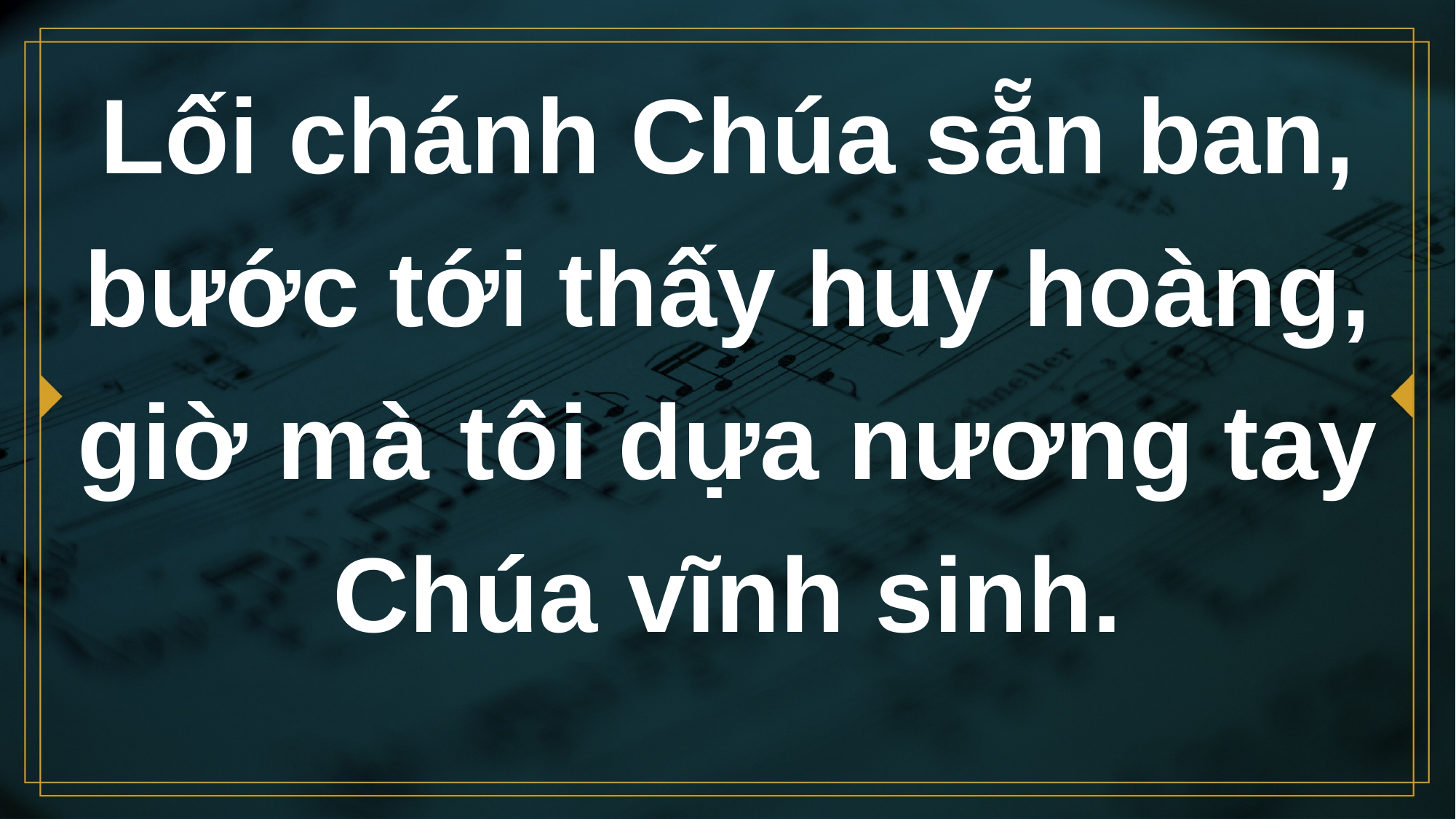

# Lối chánh Chúa sẵn ban, bước tới thấy huy hoàng, giờ mà tôi dựa nương tay Chúa vĩnh sinh.